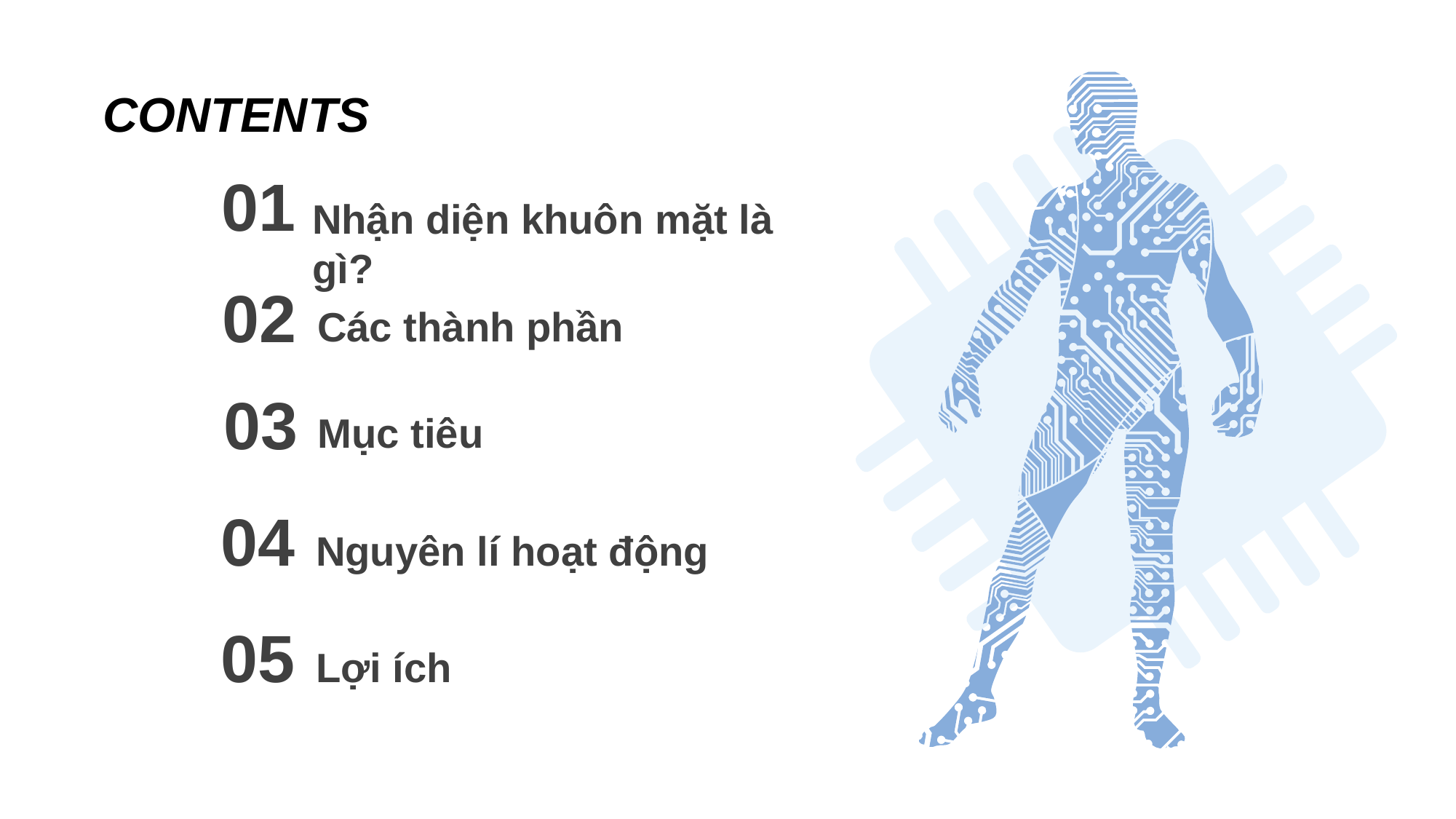

CONTENTS

01
Nhận diện khuôn mặt là gì?
02
Các thành phần
03
Mục tiêu
04
Nguyên lí hoạt động
05
Lợi ích